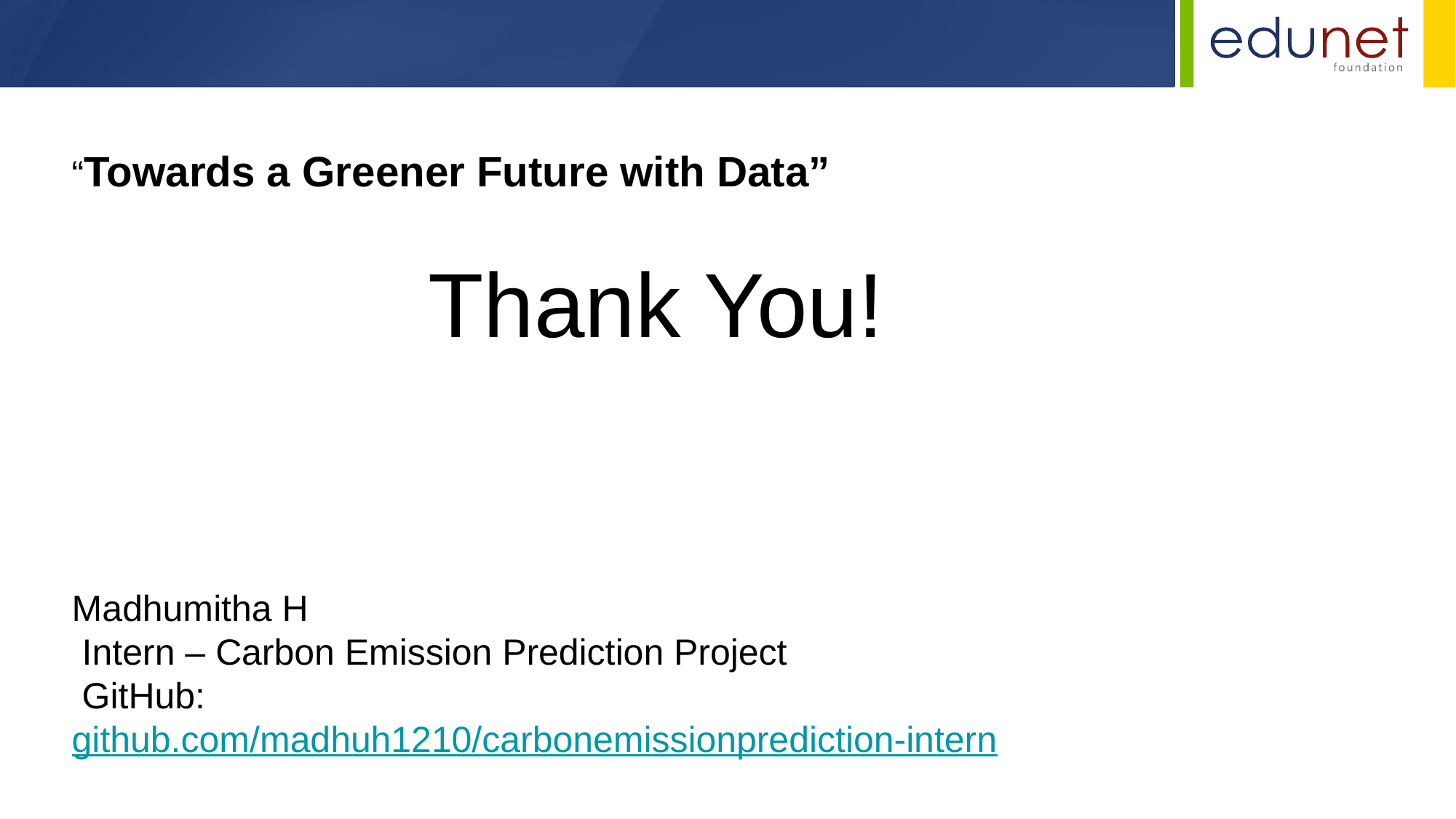

“Towards a Greener Future with Data”

                             Thank You!

Madhumitha H
 Intern – Carbon Emission Prediction Project
 GitHub: github.com/madhuh1210/carbonemissionprediction-intern